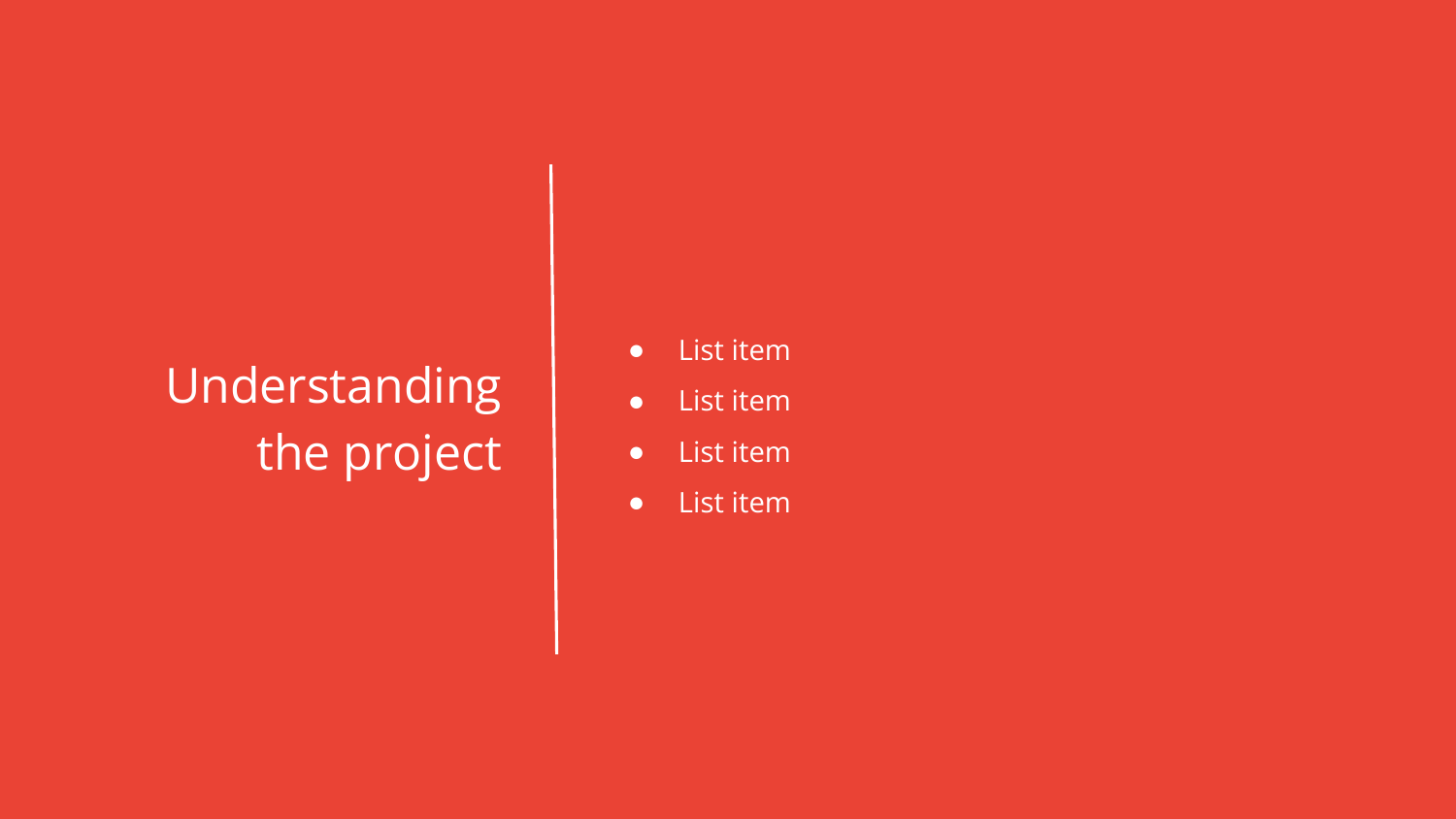

List item
List item
List item
List item
Understanding
the project